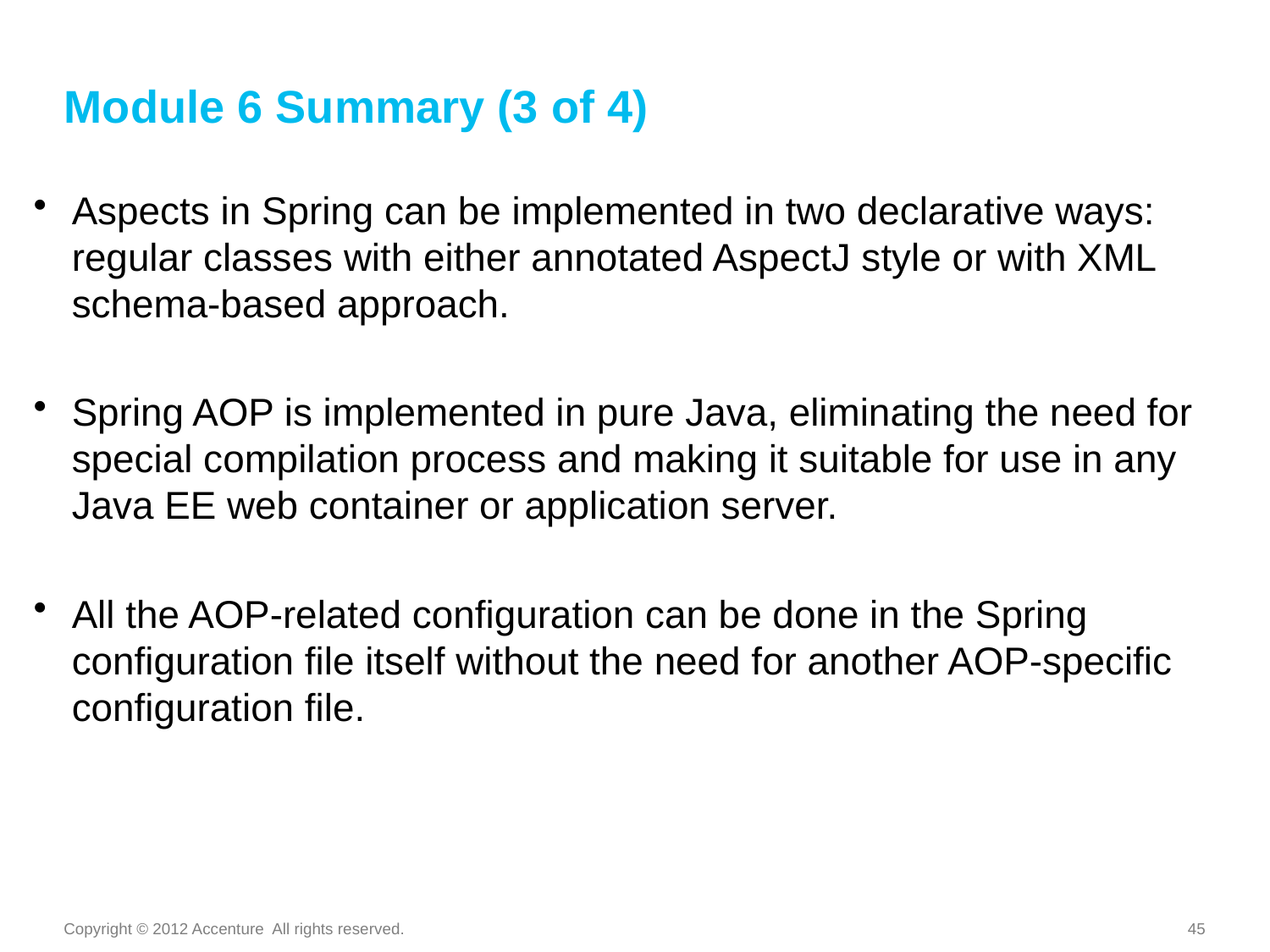

Module 6 Summary (3 of 4)
Aspects in Spring can be implemented in two declarative ways: regular classes with either annotated AspectJ style or with XML schema-based approach.

Spring AOP is implemented in pure Java, eliminating the need for special compilation process and making it suitable for use in any Java EE web container or application server.

All the AOP-related configuration can be done in the Spring configuration file itself without the need for another AOP-specific configuration file.